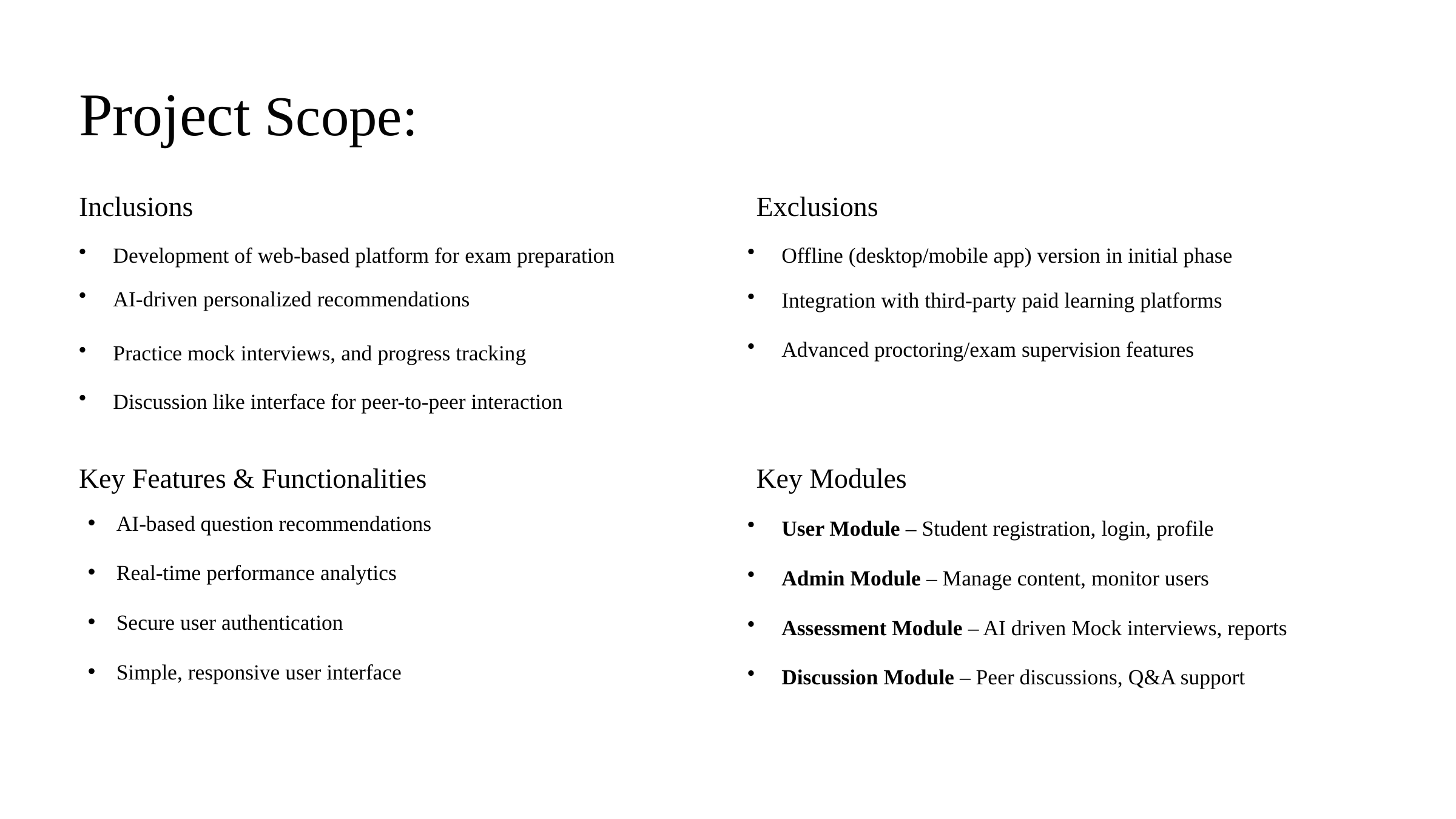

Project Scope:
Exclusions
Inclusions
Development of web-based platform for exam preparation
Offline (desktop/mobile app) version in initial phase
AI-driven personalized recommendations
Integration with third-party paid learning platforms
Advanced proctoring/exam supervision features
Practice mock interviews, and progress tracking
Discussion like interface for peer-to-peer interaction
Key Modules
Key Features & Functionalities
User Module – Student registration, login, profile
AI-based question recommendations

Admin Module – Manage content, monitor users
Real-time performance analytics
Assessment Module – AI driven Mock interviews, reports
Secure user authentication
Discussion Module – Peer discussions, Q&A support
Simple, responsive user interface